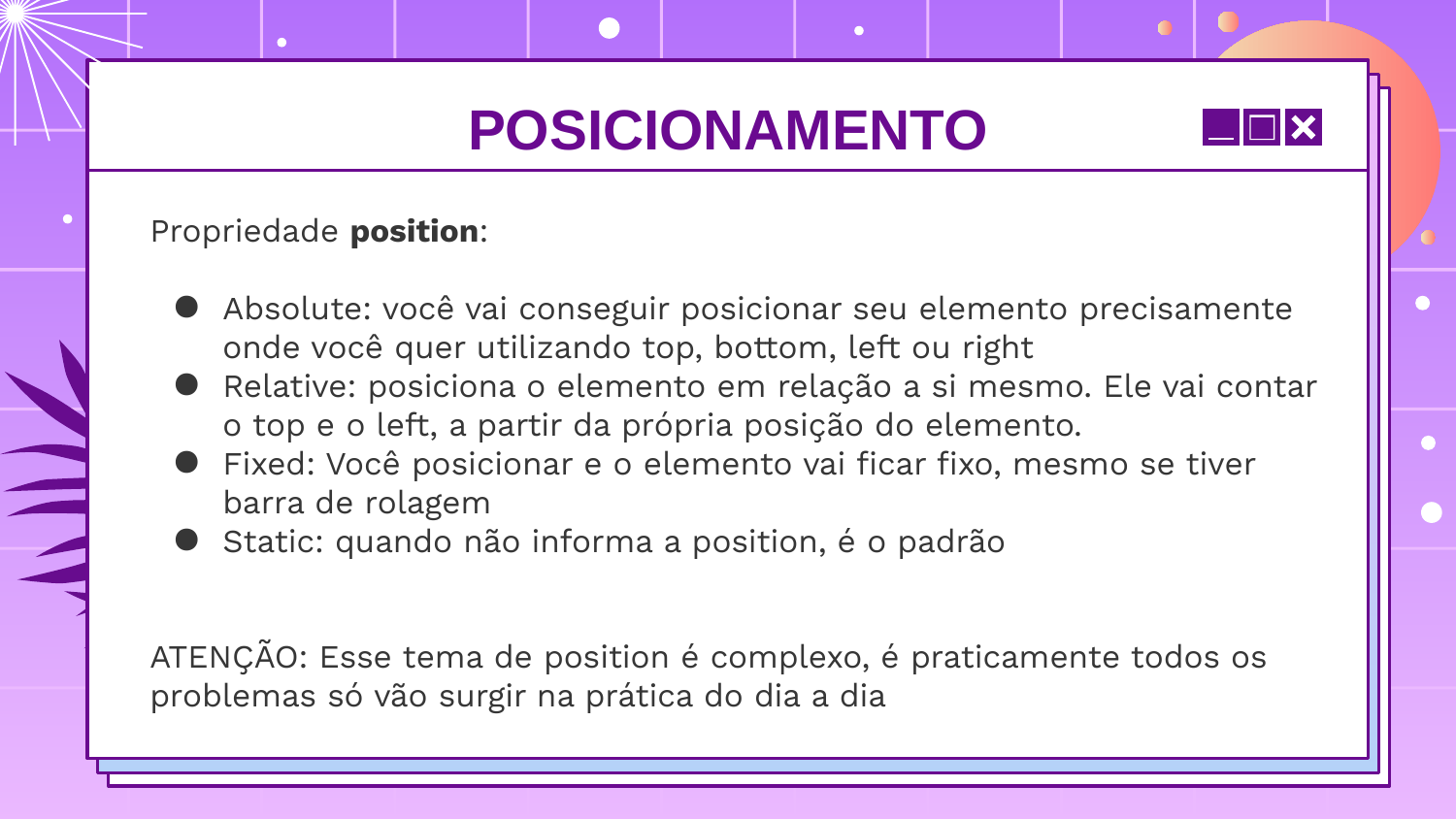

# POSICIONAMENTO
Propriedade position:

Absolute: você vai conseguir posicionar seu elemento precisamente onde você quer utilizando top, bottom, left ou right
Relative: posiciona o elemento em relação a si mesmo. Ele vai contar o top e o left, a partir da própria posição do elemento.
Fixed: Você posicionar e o elemento vai ficar fixo, mesmo se tiver barra de rolagem
Static: quando não informa a position, é o padrão

ATENÇÃO: Esse tema de position é complexo, é praticamente todos os problemas só vão surgir na prática do dia a dia